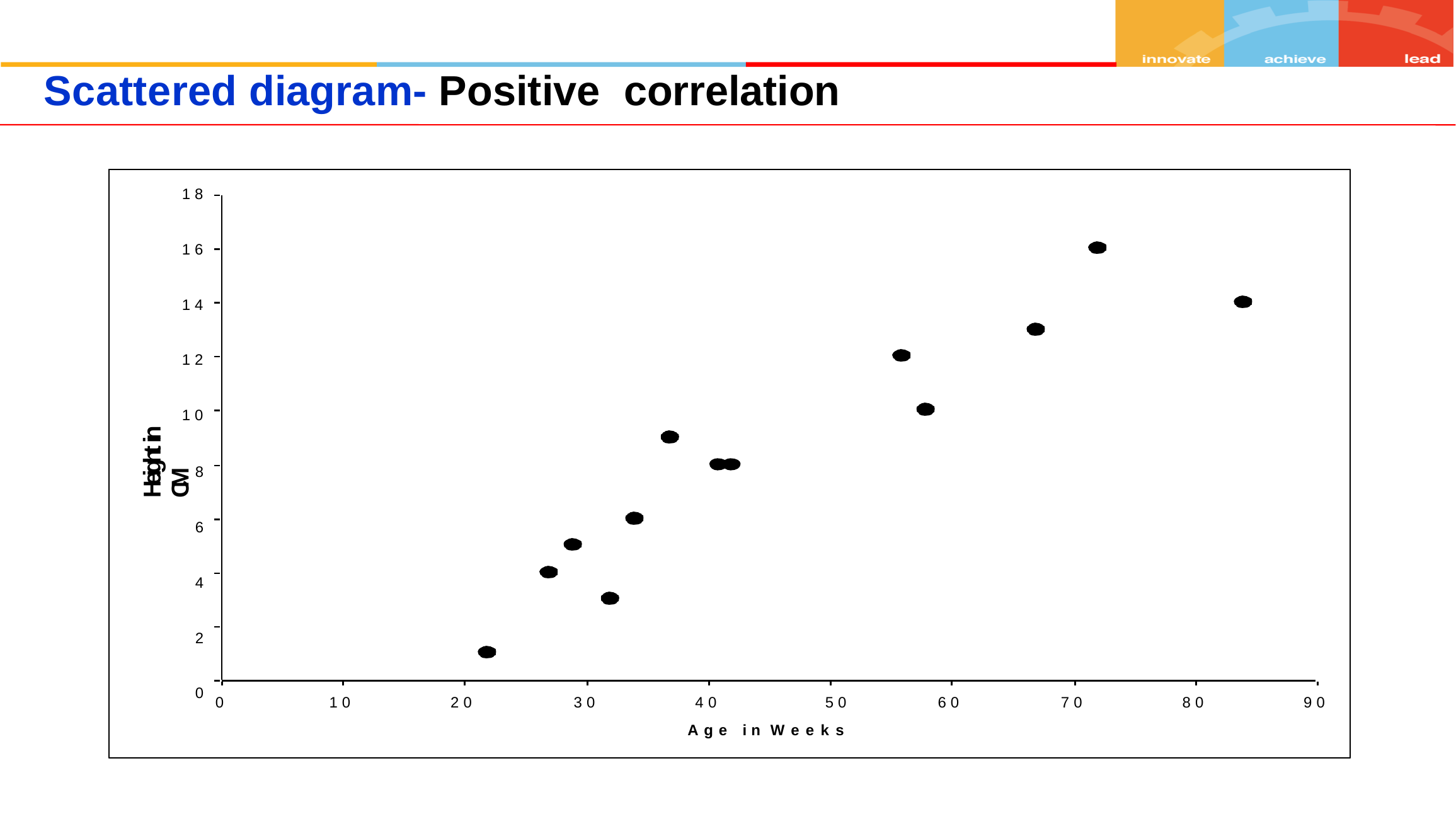

Scattered diagram- Positive  correlation

18

16

14

12

10

8

6

4

2

0
Height in CM
40	50
Age in Weeks
0
10
20
30
60
70
80
90
|